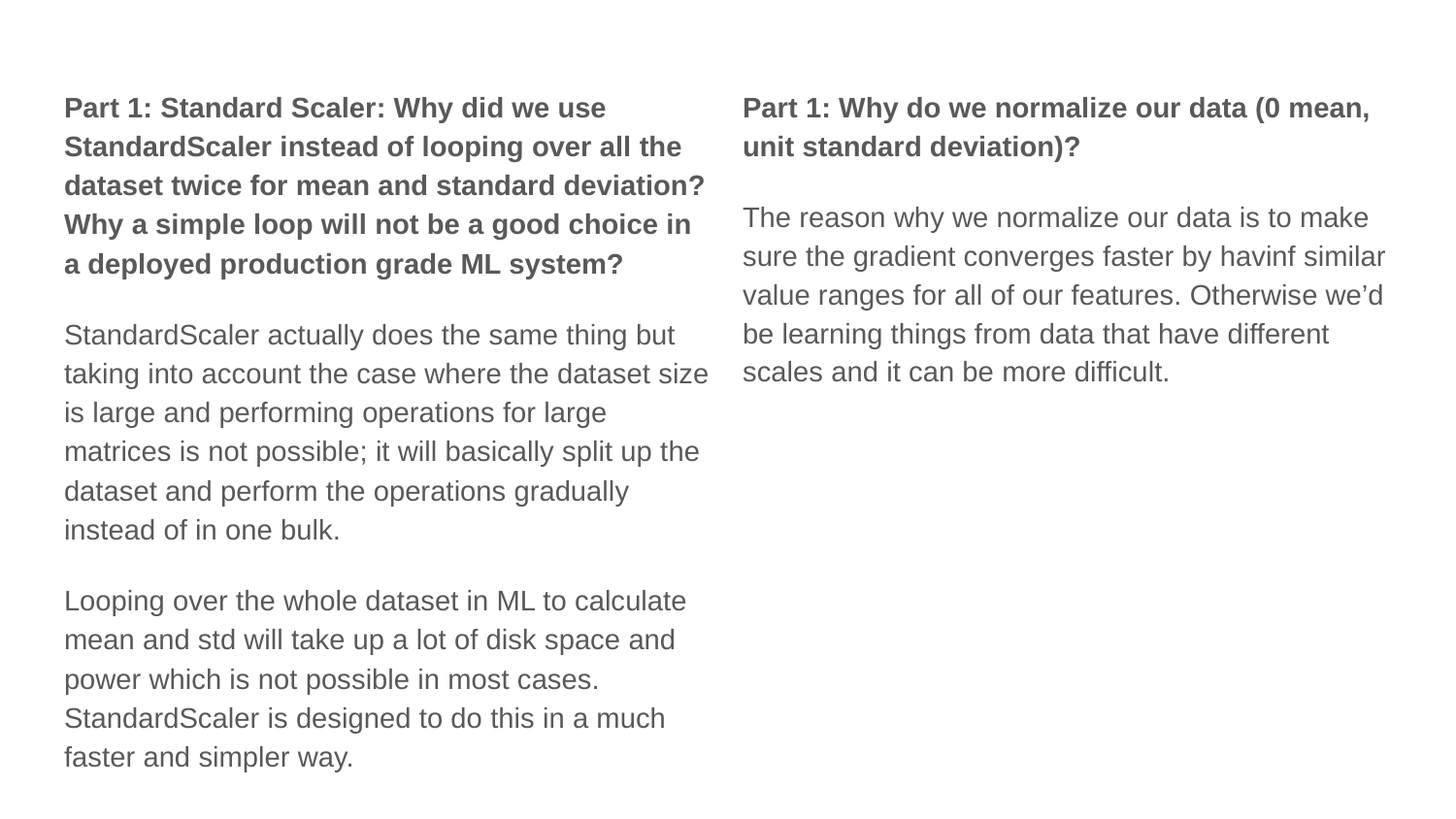

Part 1: Standard Scaler: Why did we use StandardScaler instead of looping over all the dataset twice for mean and standard deviation? Why a simple loop will not be a good choice in a deployed production grade ML system?
StandardScaler actually does the same thing but taking into account the case where the dataset size is large and performing operations for large matrices is not possible; it will basically split up the dataset and perform the operations gradually instead of in one bulk.
Looping over the whole dataset in ML to calculate mean and std will take up a lot of disk space and power which is not possible in most cases. StandardScaler is designed to do this in a much faster and simpler way.

Part 1: Why do we normalize our data (0 mean, unit standard deviation)?
The reason why we normalize our data is to make sure the gradient converges faster by havinf similar value ranges for all of our features. Otherwise we’d be learning things from data that have different scales and it can be more difficult.